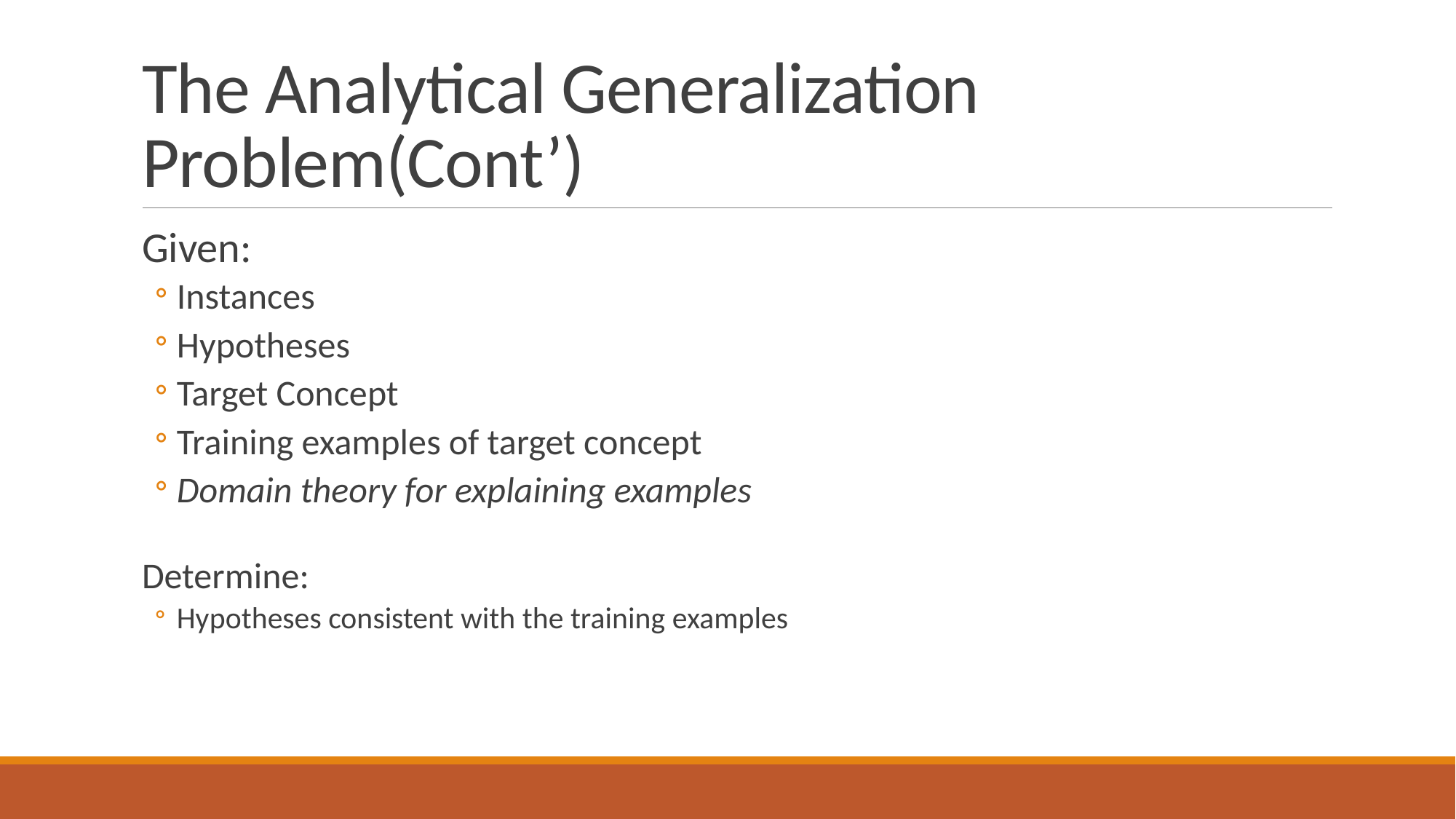

# The Analytical Generalization Problem(Cont’)
Given:
Instances
Hypotheses
Target Concept
Training examples of target concept
Domain theory for explaining examples
Determine:
Hypotheses consistent with the training examples